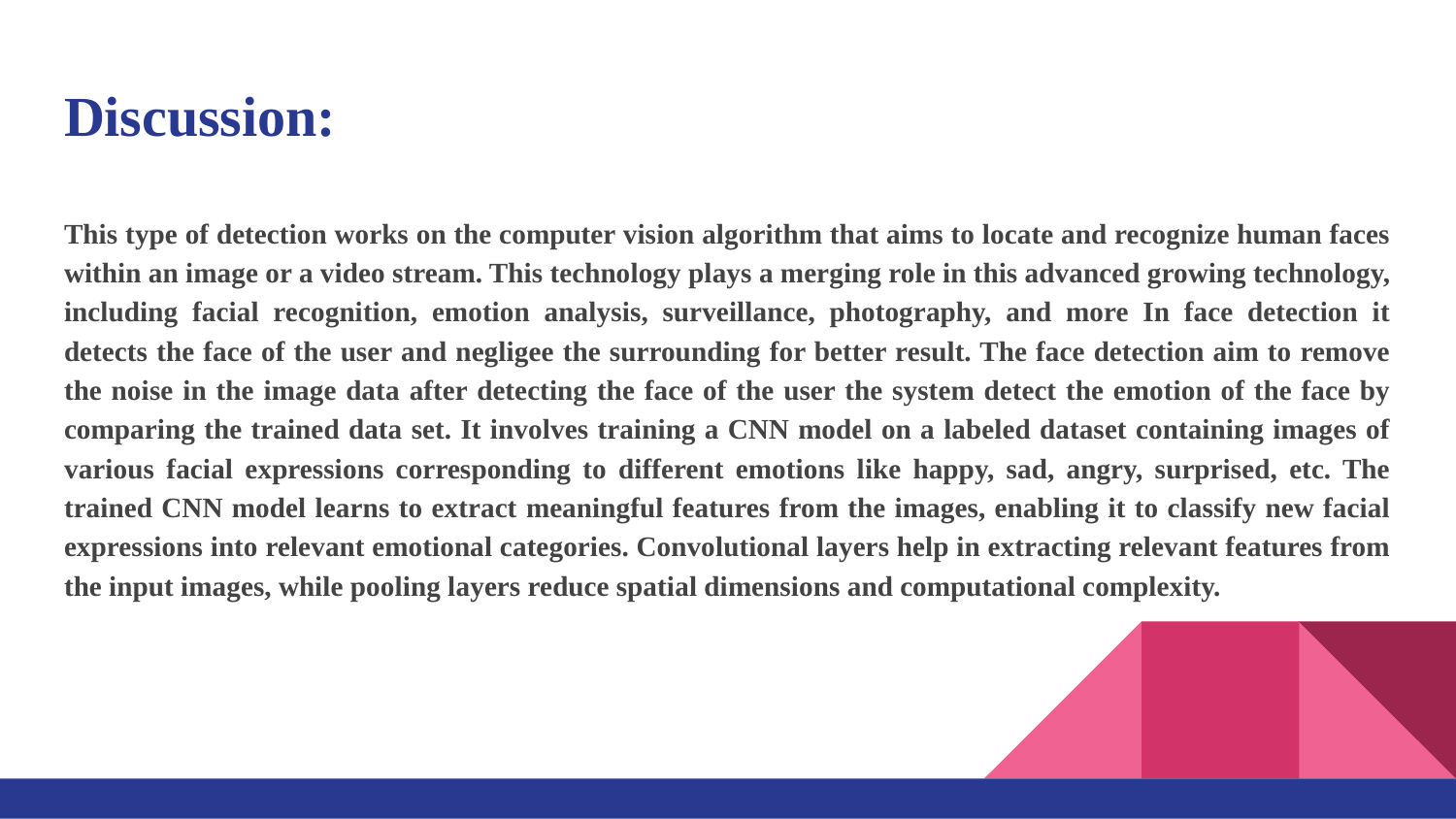

# Discussion:
This type of detection works on the computer vision algorithm that aims to locate and recognize human faces within an image or a video stream. This technology plays a merging role in this advanced growing technology, including facial recognition, emotion analysis, surveillance, photography, and more In face detection it detects the face of the user and negligee the surrounding for better result. The face detection aim to remove the noise in the image data after detecting the face of the user the system detect the emotion of the face by comparing the trained data set. It involves training a CNN model on a labeled dataset containing images of various facial expressions corresponding to different emotions like happy, sad, angry, surprised, etc. The trained CNN model learns to extract meaningful features from the images, enabling it to classify new facial expressions into relevant emotional categories. Convolutional layers help in extracting relevant features from the input images, while pooling layers reduce spatial dimensions and computational complexity.